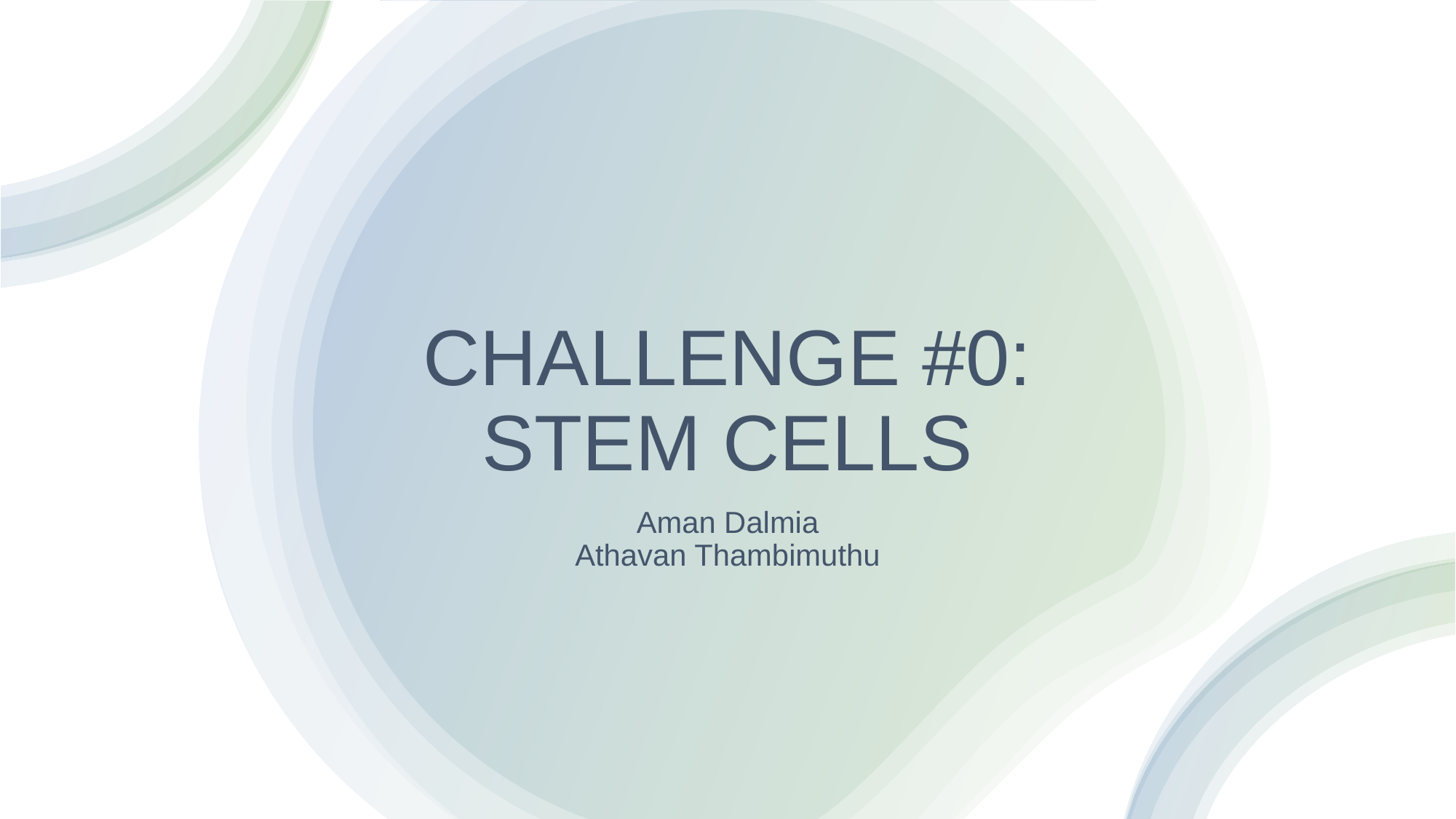

# CHALLENGE #0: STEM CELLS
Aman Dalmia
Athavan Thambimuthu